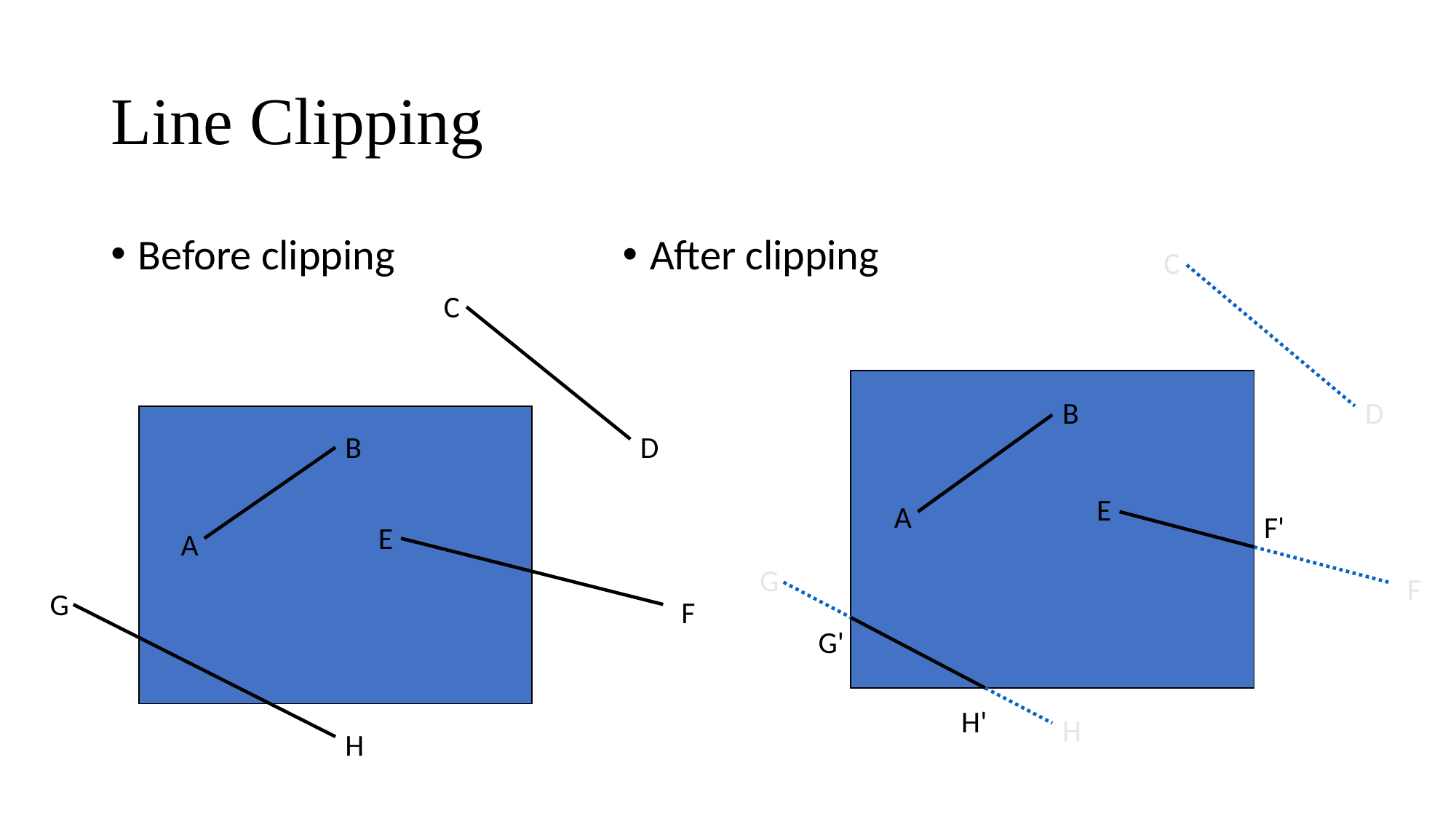

# Line Clipping
Before clipping
After clipping
C

B
D

E
A
F'

G
F

G'

H'
H
C

B
D

E
A

G
F

H